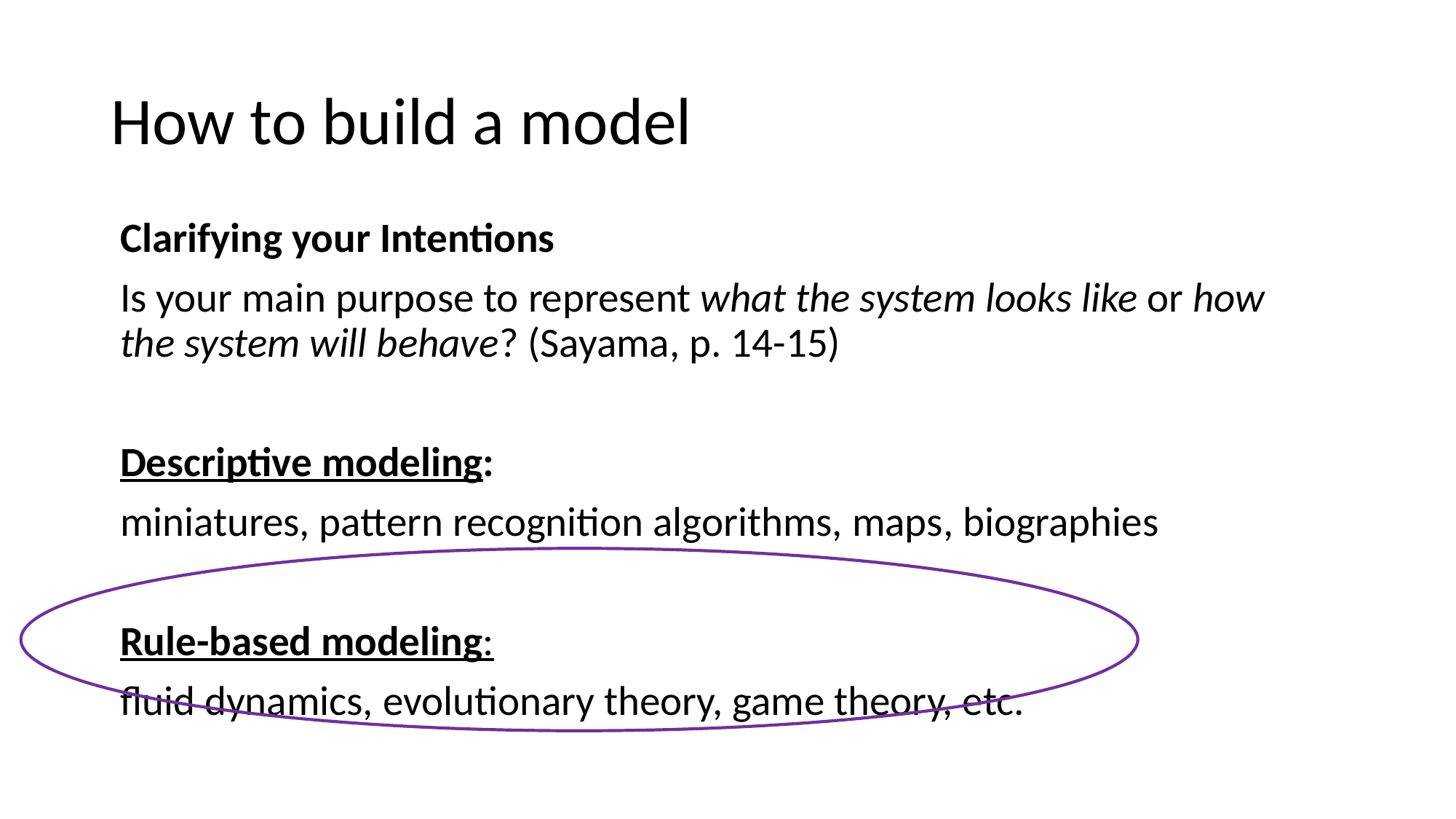

# How to build a model
Clarifying your Intentions
Is your main purpose to represent what the system looks like or how the system will behave? (Sayama, p. 14-15)

Descriptive modeling:
miniatures, pattern recognition algorithms, maps, biographies

Rule-based modeling:
fluid dynamics, evolutionary theory, game theory, etc.